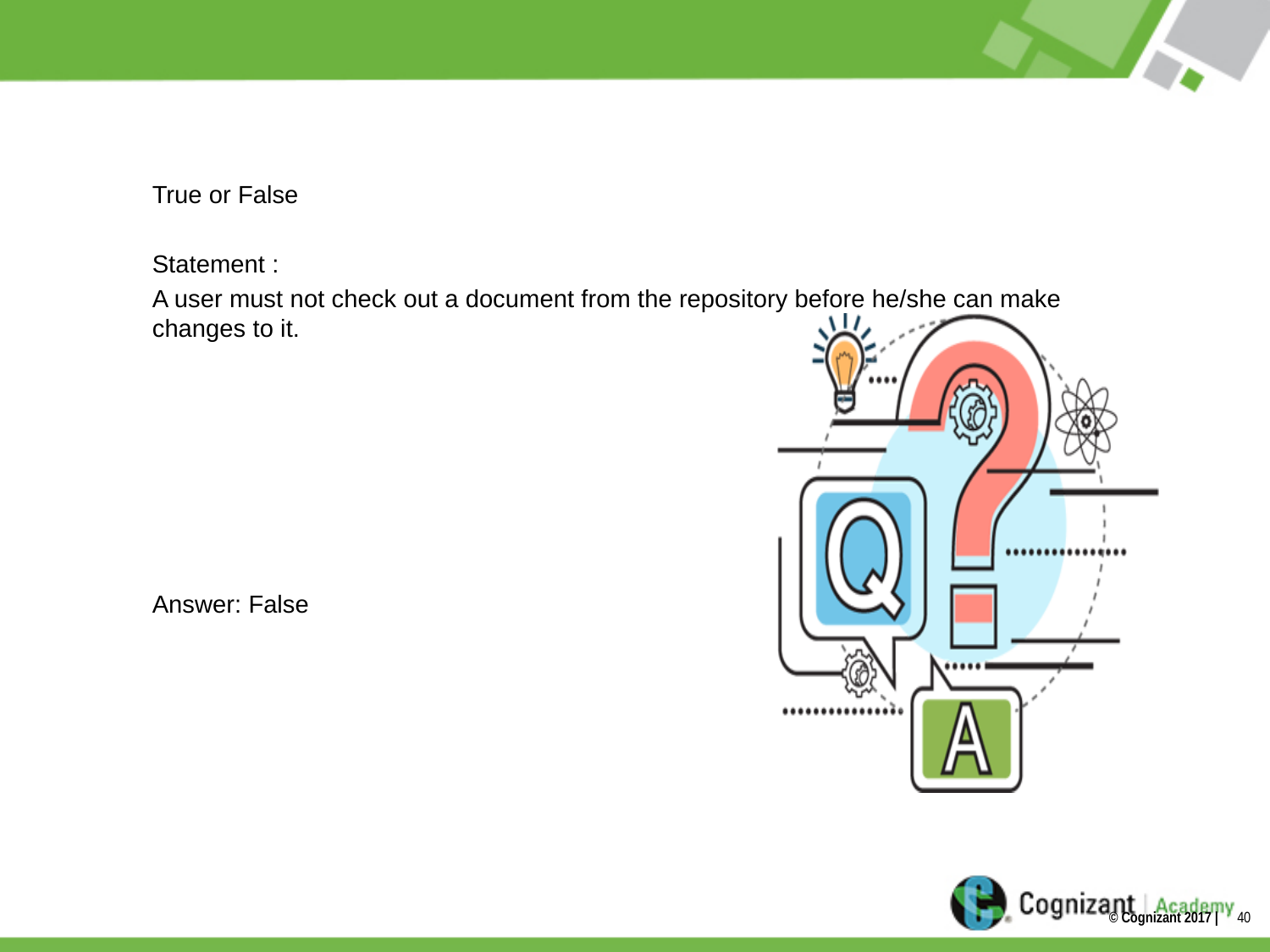

#
True or False

Statement :
A user must not check out a document from the repository before he/she can make changes to it.

Answer: False